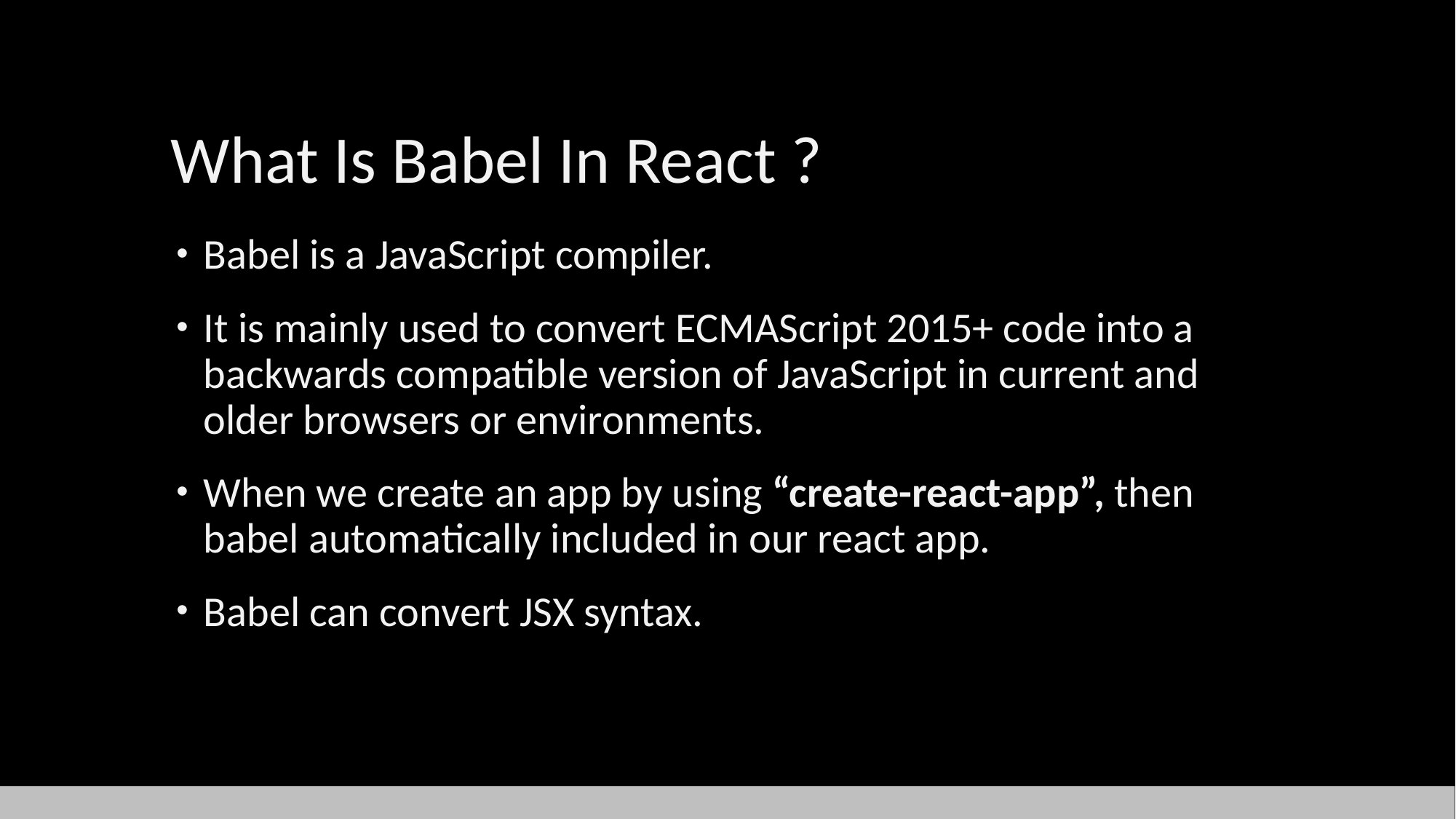

# What Is Babel In React ?
Babel is a JavaScript compiler.
It is mainly used to convert ECMAScript 2015+ code into a backwards compatible version of JavaScript in current and older browsers or environments.
When we create an app by using “create-react-app”, then babel automatically included in our react app.
Babel can convert JSX syntax.